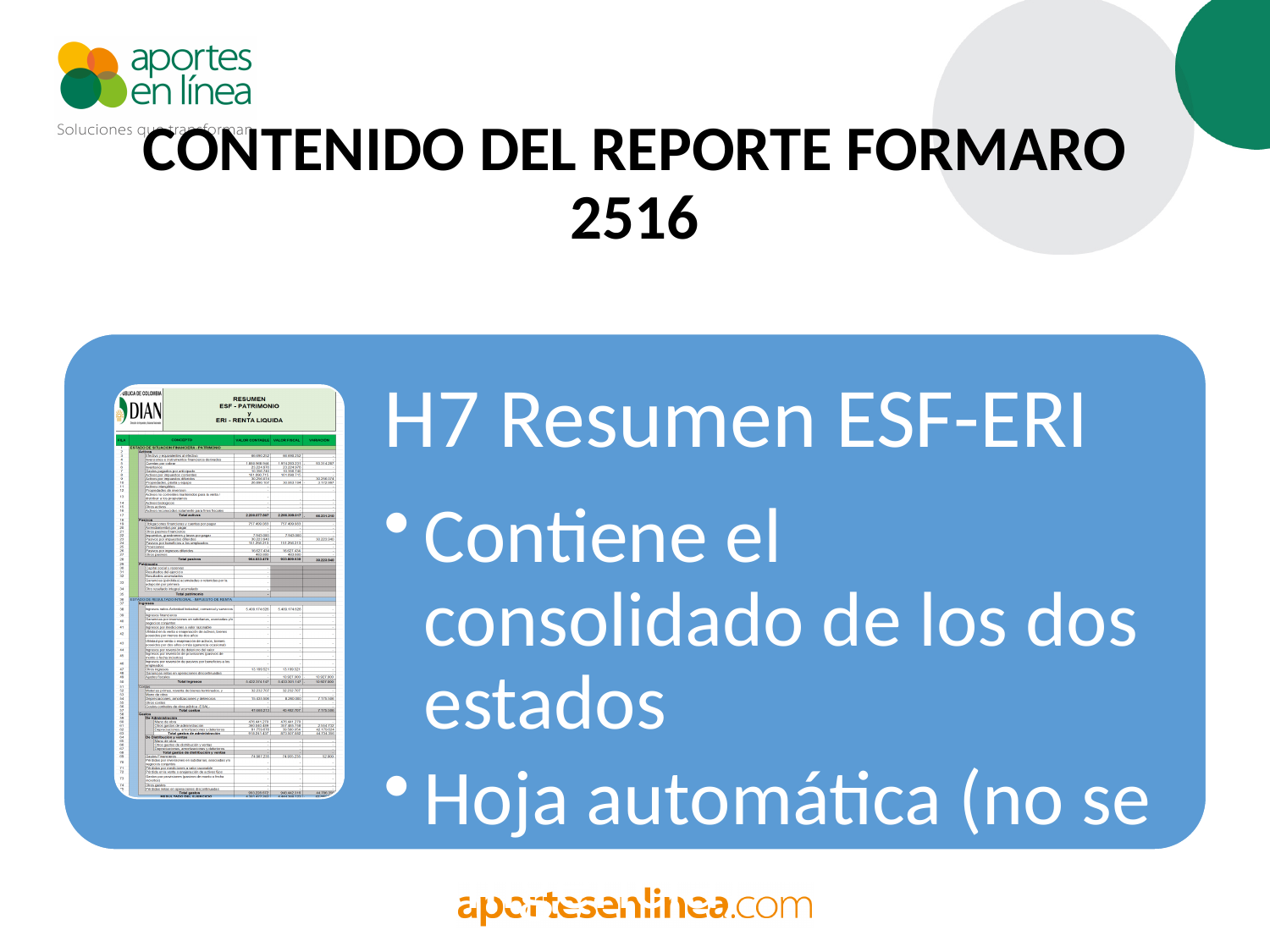

# CONTENIDO DEL REPORTE FORMARO 2516
H7 Resumen ESF-ERI
Contiene el consolidado de los dos estados
Hoja automática (no se diligencia)